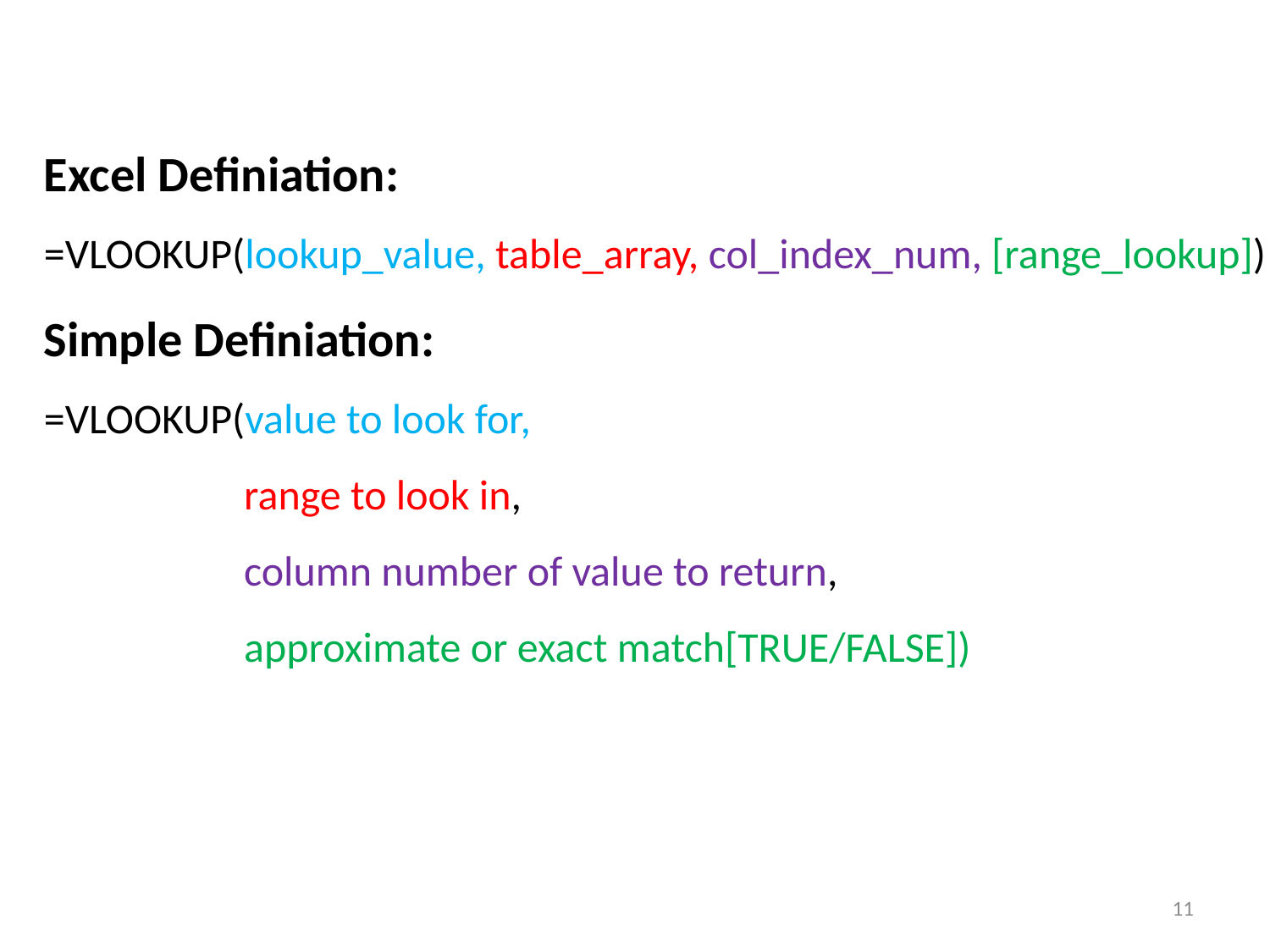

Excel Definiation:
=VLOOKUP(lookup_value, table_array, col_index_num, [range_lookup])
Simple Definiation:
=VLOOKUP(value to look for,
                     range to look in,
                     column number of value to return,
                     approximate or exact match[TRUE/FALSE])

11